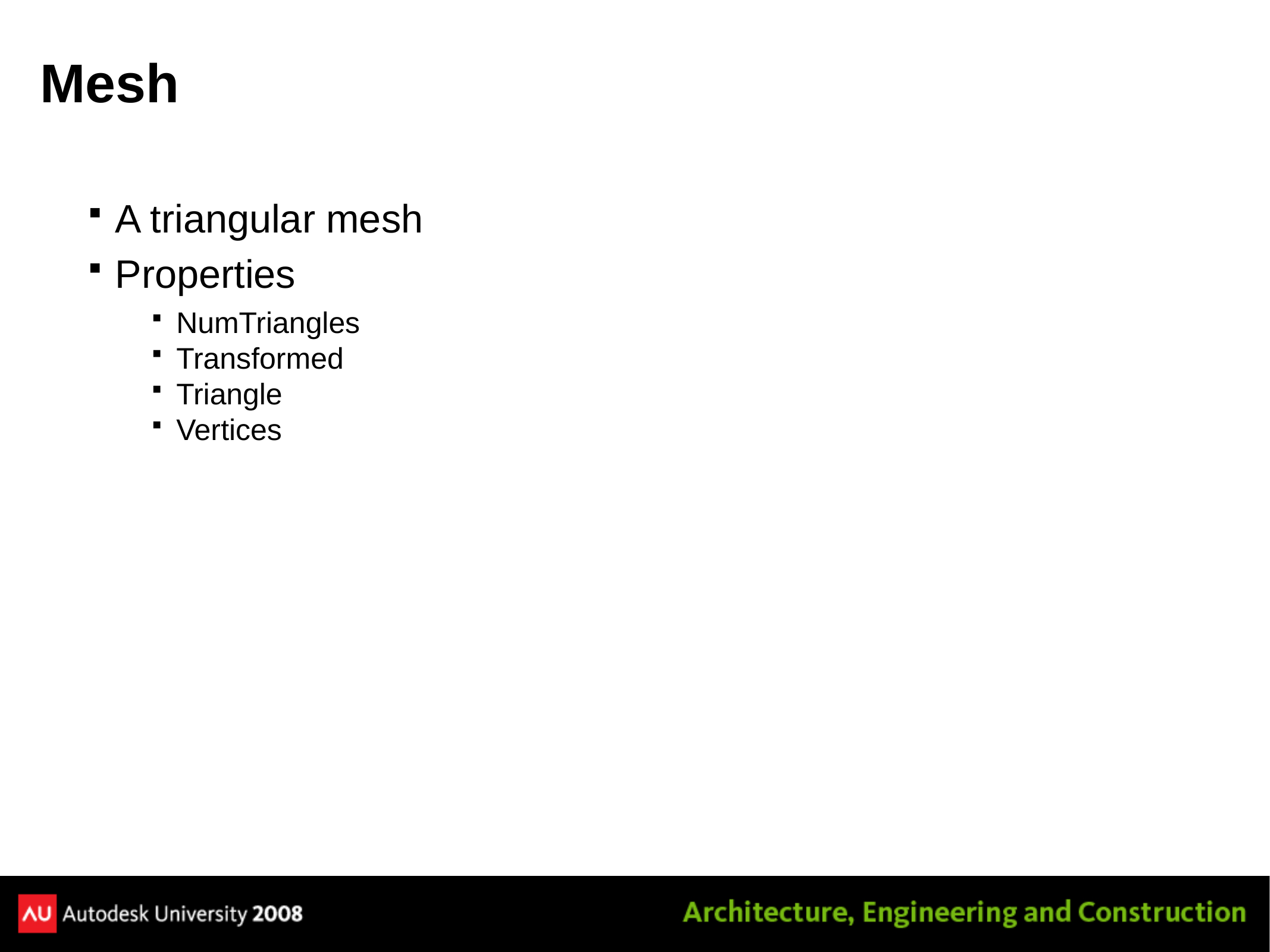

# Mesh
A triangular mesh
Properties
NumTriangles
Transformed
Triangle
Vertices